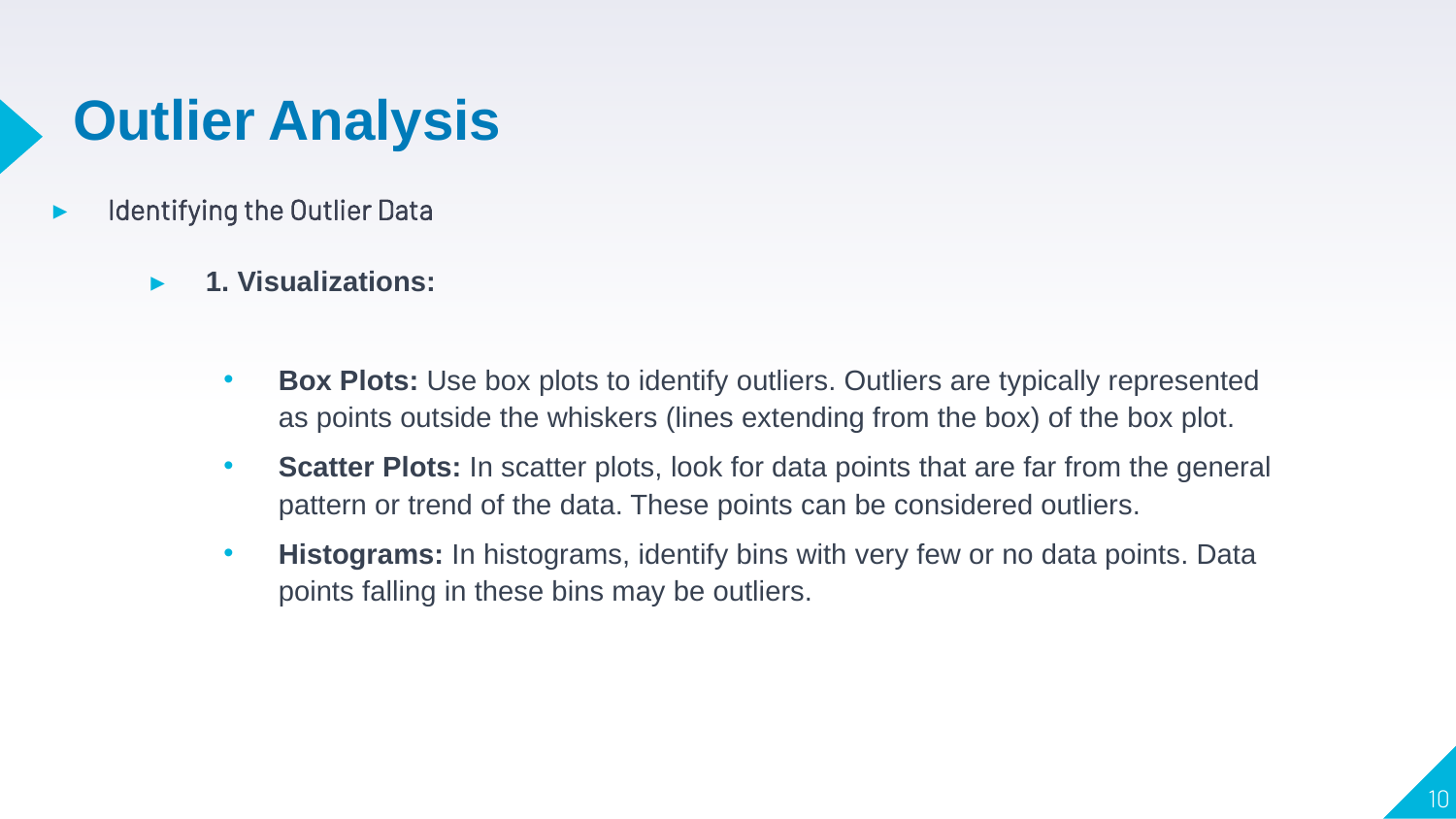

# Outlier Analysis
Identifying the Outlier Data
1. Visualizations:

Box Plots: Use box plots to identify outliers. Outliers are typically represented as points outside the whiskers (lines extending from the box) of the box plot.
Scatter Plots: In scatter plots, look for data points that are far from the general pattern or trend of the data. These points can be considered outliers.
Histograms: In histograms, identify bins with very few or no data points. Data points falling in these bins may be outliers.

10